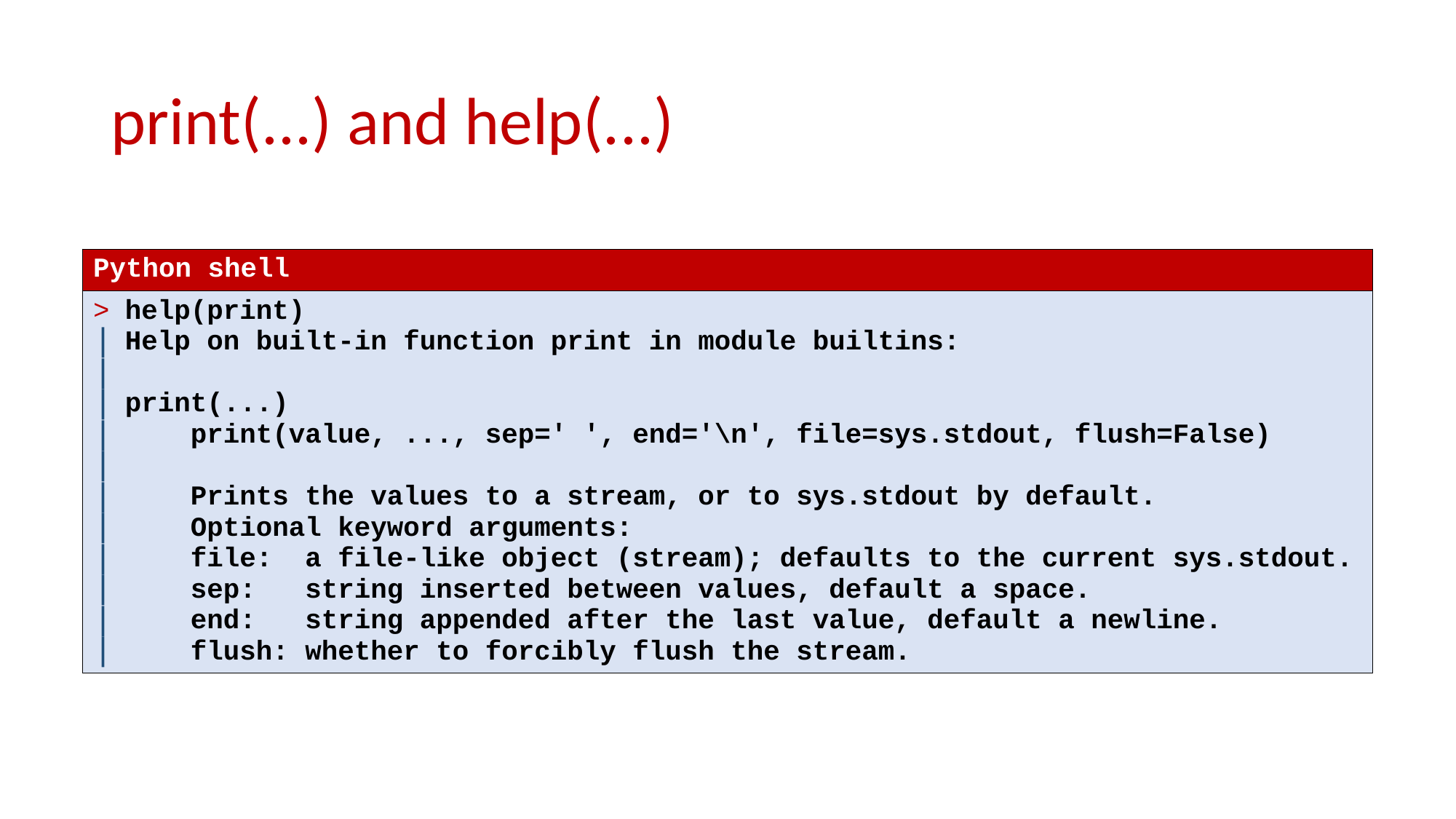

# print(...) and help(...)
| Python shell |
| --- |
| help(print) Help on built-in function print in module builtins: print(...) print(value, ..., sep=' ', end='\n', file=sys.stdout, flush=False) Prints the values to a stream, or to sys.stdout by default. Optional keyword arguments: file: a file-like object (stream); defaults to the current sys.stdout. sep: string inserted between values, default a space. end: string appended after the last value, default a newline. flush: whether to forcibly flush the stream. |